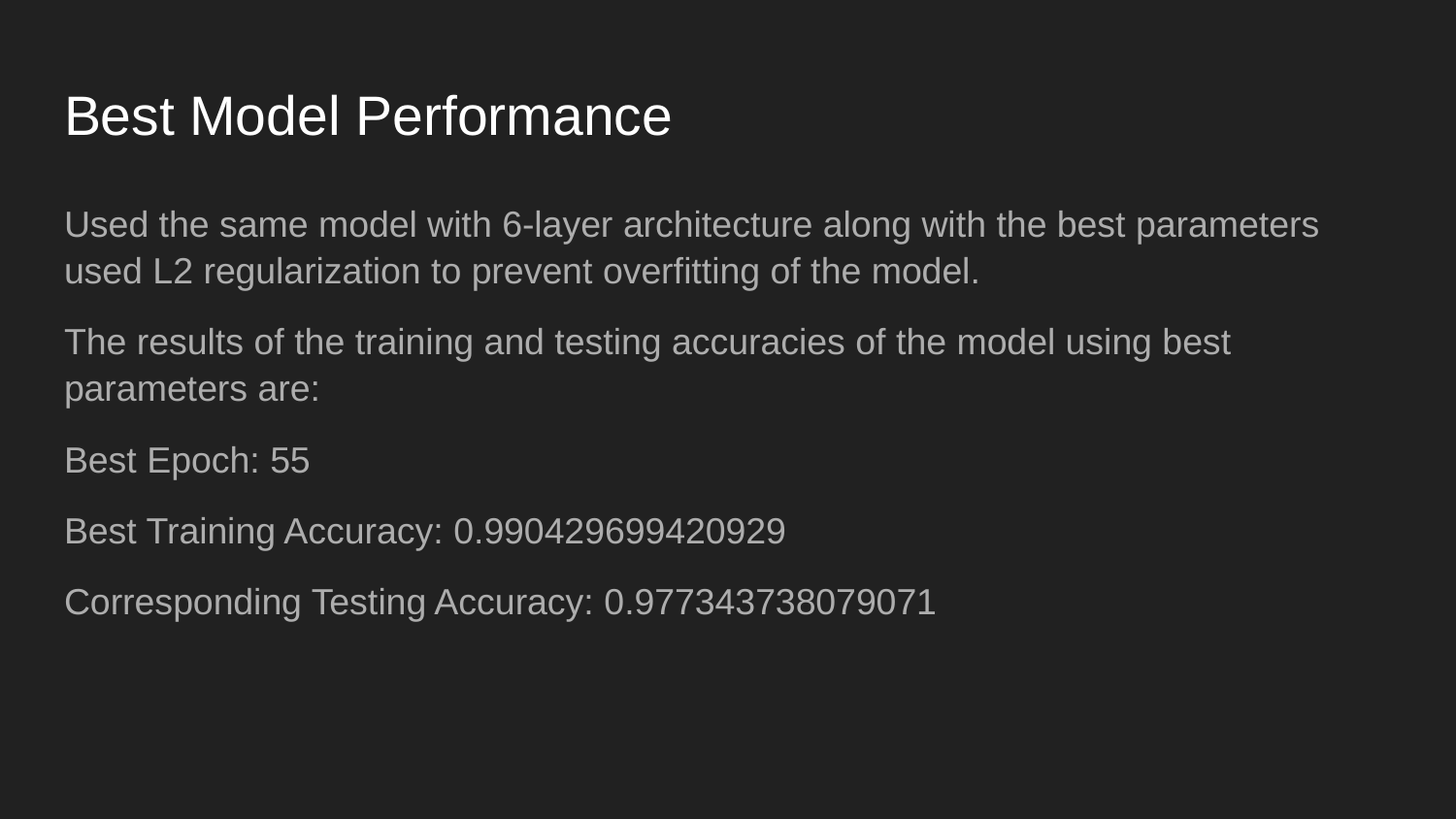

# Best Model Performance
Used the same model with 6-layer architecture along with the best parameters used L2 regularization to prevent overfitting of the model.
The results of the training and testing accuracies of the model using best parameters are:
Best Epoch: 55
Best Training Accuracy: 0.990429699420929
Corresponding Testing Accuracy: 0.977343738079071